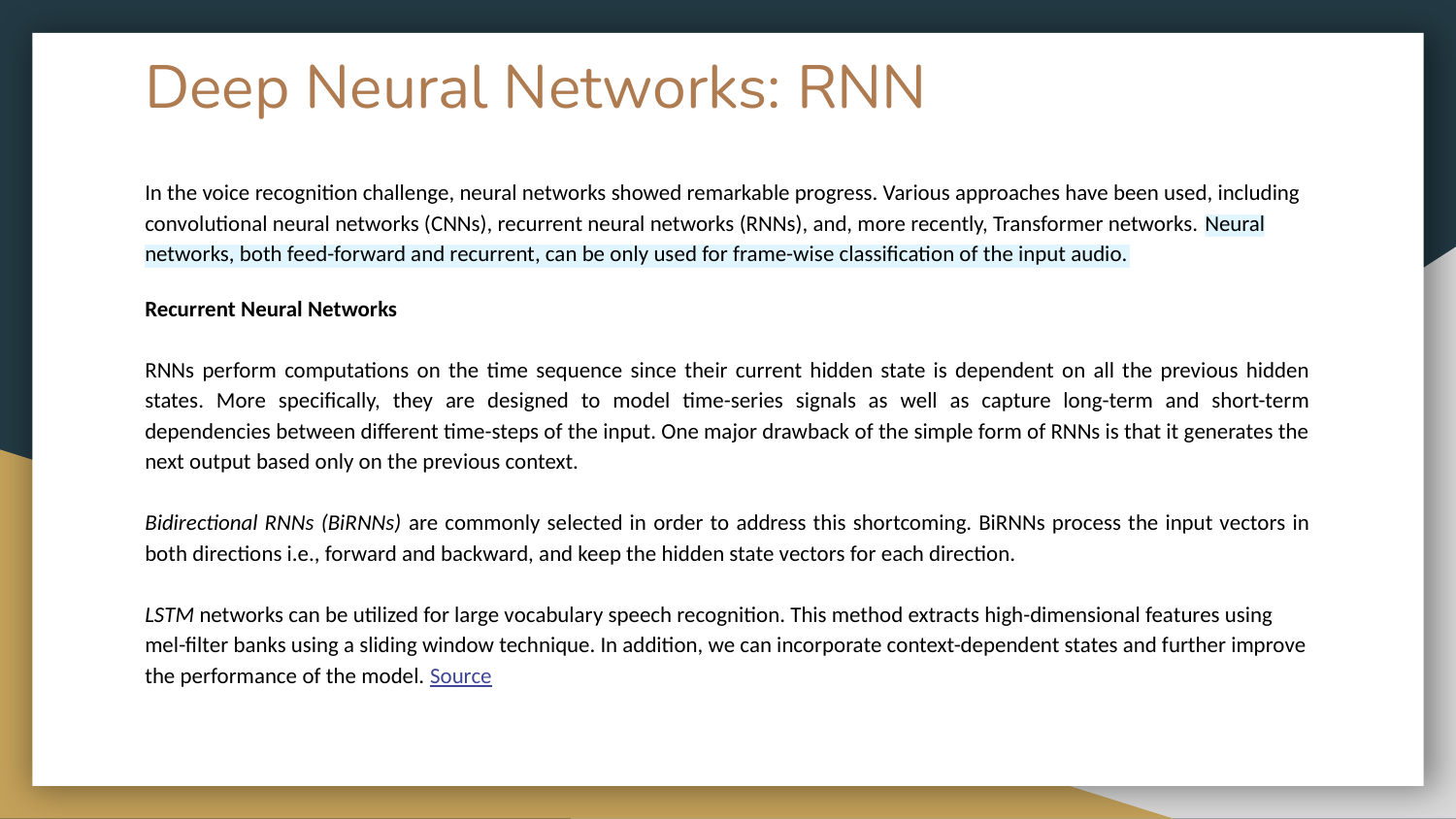

# Deep Neural Networks: RNN
In the voice recognition challenge, neural networks showed remarkable progress. Various approaches have been used, including convolutional neural networks (CNNs), recurrent neural networks (RNNs), and, more recently, Transformer networks. Neural networks, both feed-forward and recurrent, can be only used for frame-wise classification of the input audio.
Recurrent Neural Networks
RNNs perform computations on the time sequence since their current hidden state is dependent on all the previous hidden states. More specifically, they are designed to model time-series signals as well as capture long-term and short-term dependencies between different time-steps of the input. One major drawback of the simple form of RNNs is that it generates the next output based only on the previous context.
Bidirectional RNNs (BiRNNs) are commonly selected in order to address this shortcoming. BiRNNs process the input vectors in both directions i.e., forward and backward, and keep the hidden state vectors for each direction.
LSTM networks can be utilized for large vocabulary speech recognition. This method extracts high-dimensional features using mel-filter banks using a sliding window technique. In addition, we can incorporate context-dependent states and further improve the performance of the model. Source